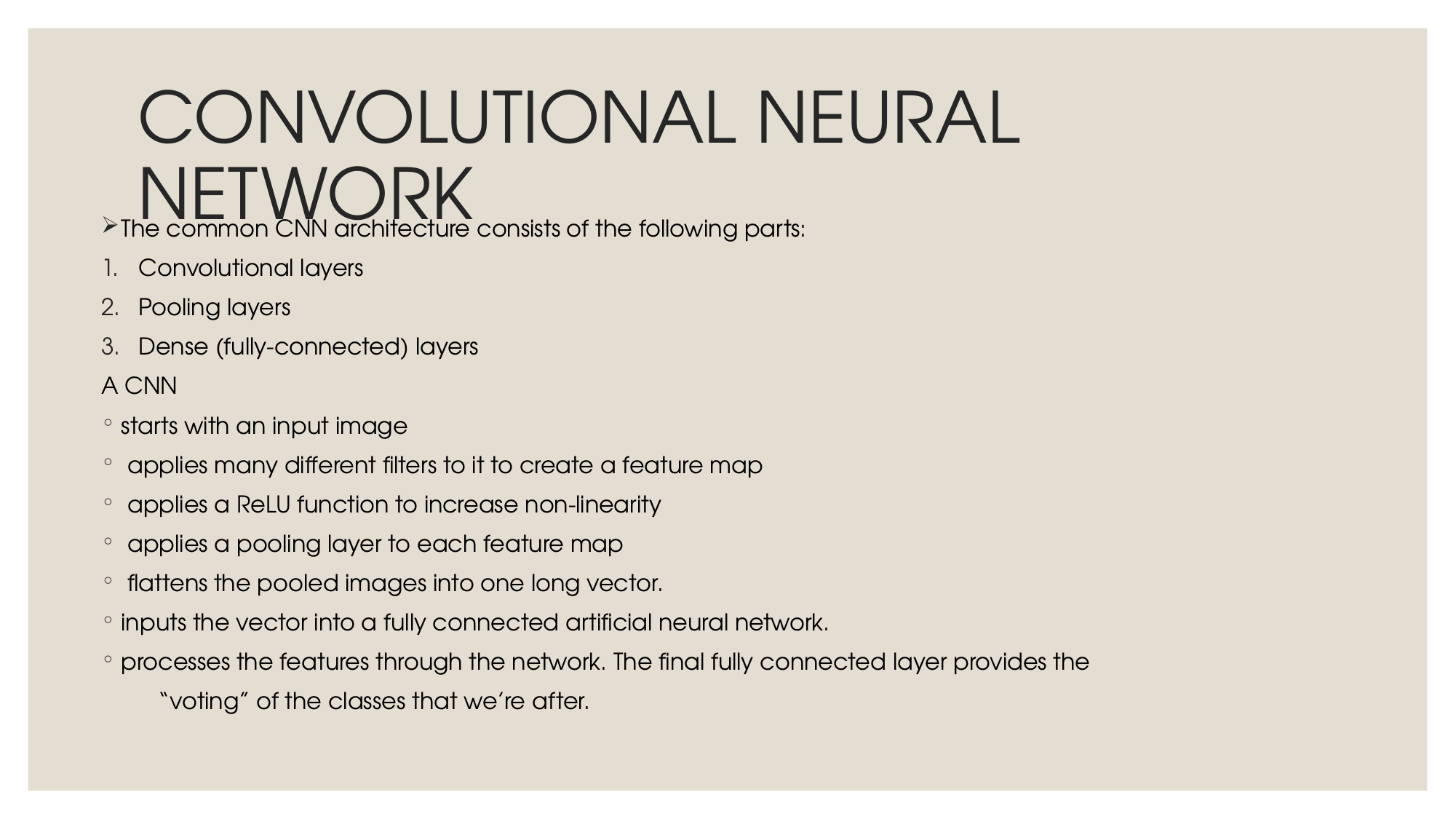

# CONVOLUTIONAL NEURAL NETWORK
The common CNN architecture consists of the following parts:
Convolutional layers
Pooling layers
Dense (fully-connected) layers
A CNN
starts with an input image
 applies many different filters to it to create a feature map
 applies a ReLU function to increase non-linearity
 applies a pooling layer to each feature map
 flattens the pooled images into one long vector.
inputs the vector into a fully connected artificial neural network.
processes the features through the network. The final fully connected layer provides the
         “voting” of the classes that we’re after.